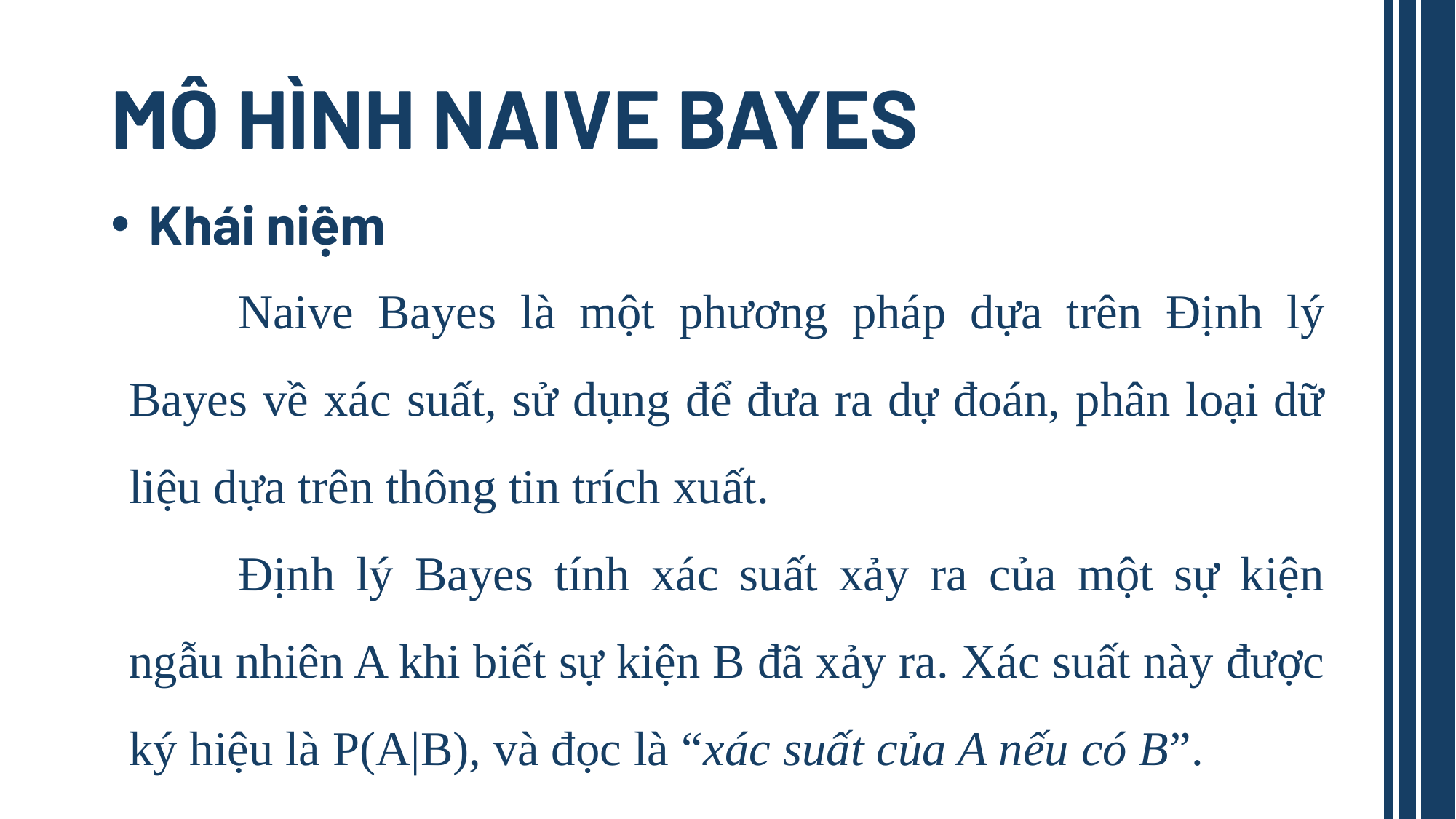

# MÔ HÌNH NAIVE BAYES
 Khái niệm
	Naive Bayes là một phương pháp dựa trên Định lý Bayes về xác suất, sử dụng để đưa ra dự đoán, phân loại dữ liệu dựa trên thông tin trích xuất.
	Định lý Bayes tính xác suất xảy ra của một sự kiện ngẫu nhiên A khi biết sự kiện B đã xảy ra. Xác suất này được ký hiệu là P(A|B), và đọc là “xác suất của A nếu có B”.